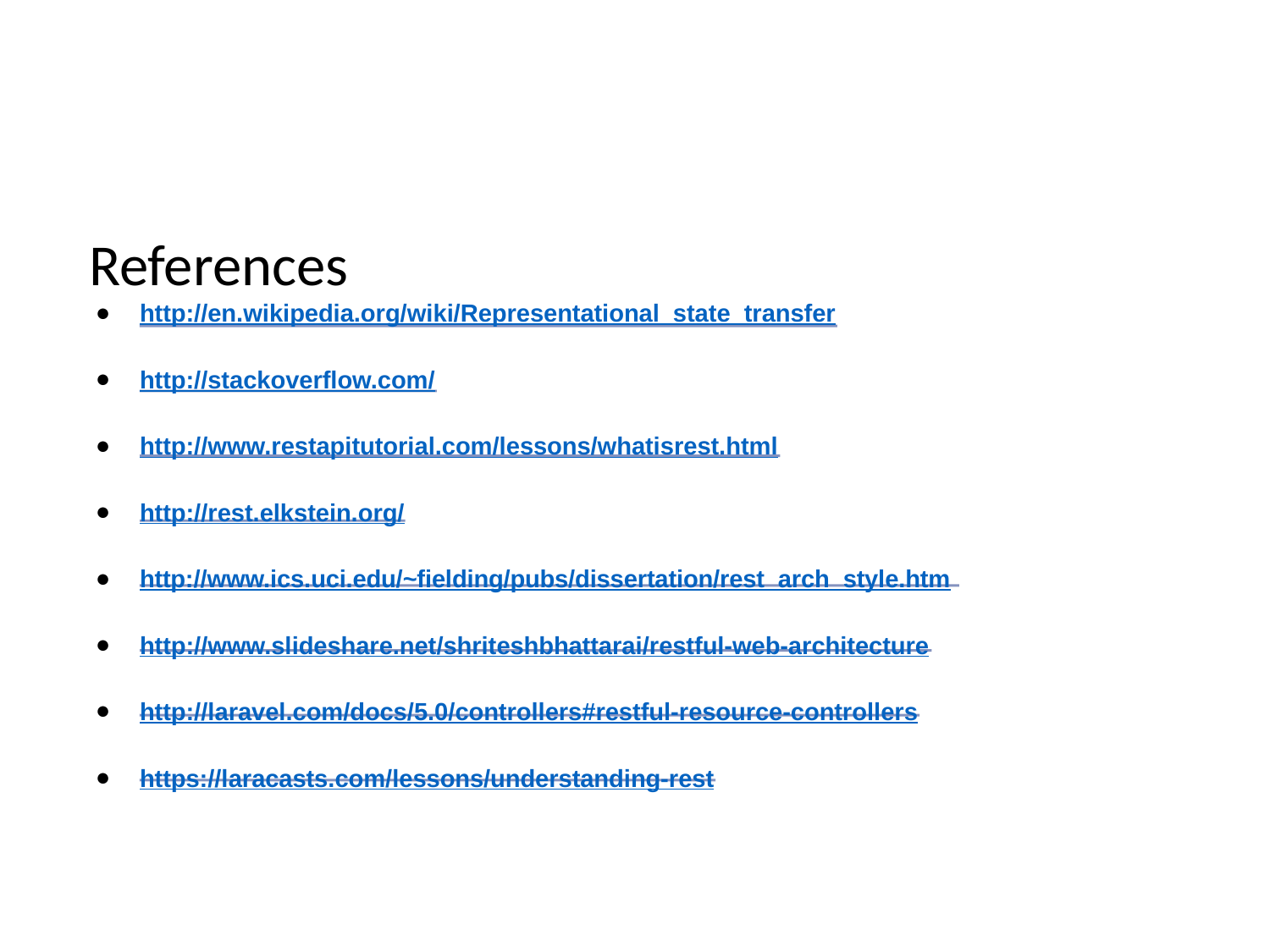

# References
http://en.wikipedia.org/wiki/Representational_state_transfer

http://stackoverflow.com/

http://www.restapitutorial.com/lessons/whatisrest.html

http://rest.elkstein.org/

http://www.ics.uci.edu/~fielding/pubs/dissertation/rest_arch_style.htm

http://www.slideshare.net/shriteshbhattarai/restful-web-architecture

http://laravel.com/docs/5.0/controllers#restful-resource-controllers

https://laracasts.com/lessons/understanding-rest